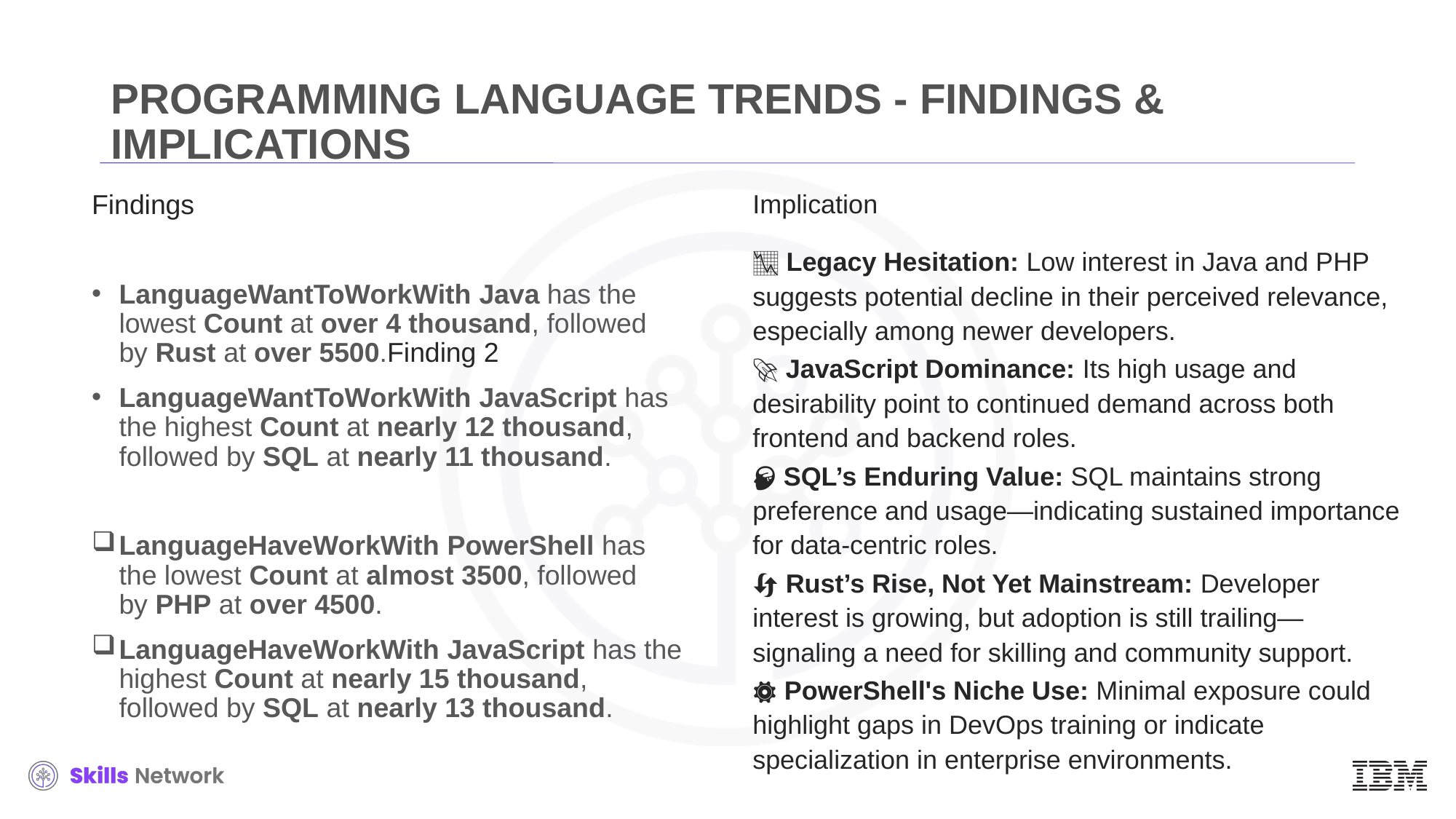

# PROGRAMMING LANGUAGE TRENDS - FINDINGS & IMPLICATIONS

Implication

📉 Legacy Hesitation: Low interest in Java and PHP suggests potential decline in their perceived relevance, especially among newer developers.
🚀 JavaScript Dominance: Its high usage and desirability point to continued demand across both frontend and backend roles.
🧠 SQL’s Enduring Value: SQL maintains strong preference and usage—indicating sustained importance for data-centric roles.
🔄 Rust’s Rise, Not Yet Mainstream: Developer interest is growing, but adoption is still trailing—signaling a need for skilling and community support.
⚙️ PowerShell's Niche Use: Minimal exposure could highlight gaps in DevOps training or indicate specialization in enterprise environments.
Findings

LanguageWantToWorkWith Java has the lowest Count at over 4 thousand, followed by Rust at over 5500.Finding 2
LanguageWantToWorkWith JavaScript has the highest Count at nearly 12 thousand, followed by SQL at nearly 11 thousand.

LanguageHaveWorkWith PowerShell has the lowest Count at almost 3500, followed by PHP at over 4500.
LanguageHaveWorkWith JavaScript has the highest Count at nearly 15 thousand, followed by SQL at nearly 13 thousand.